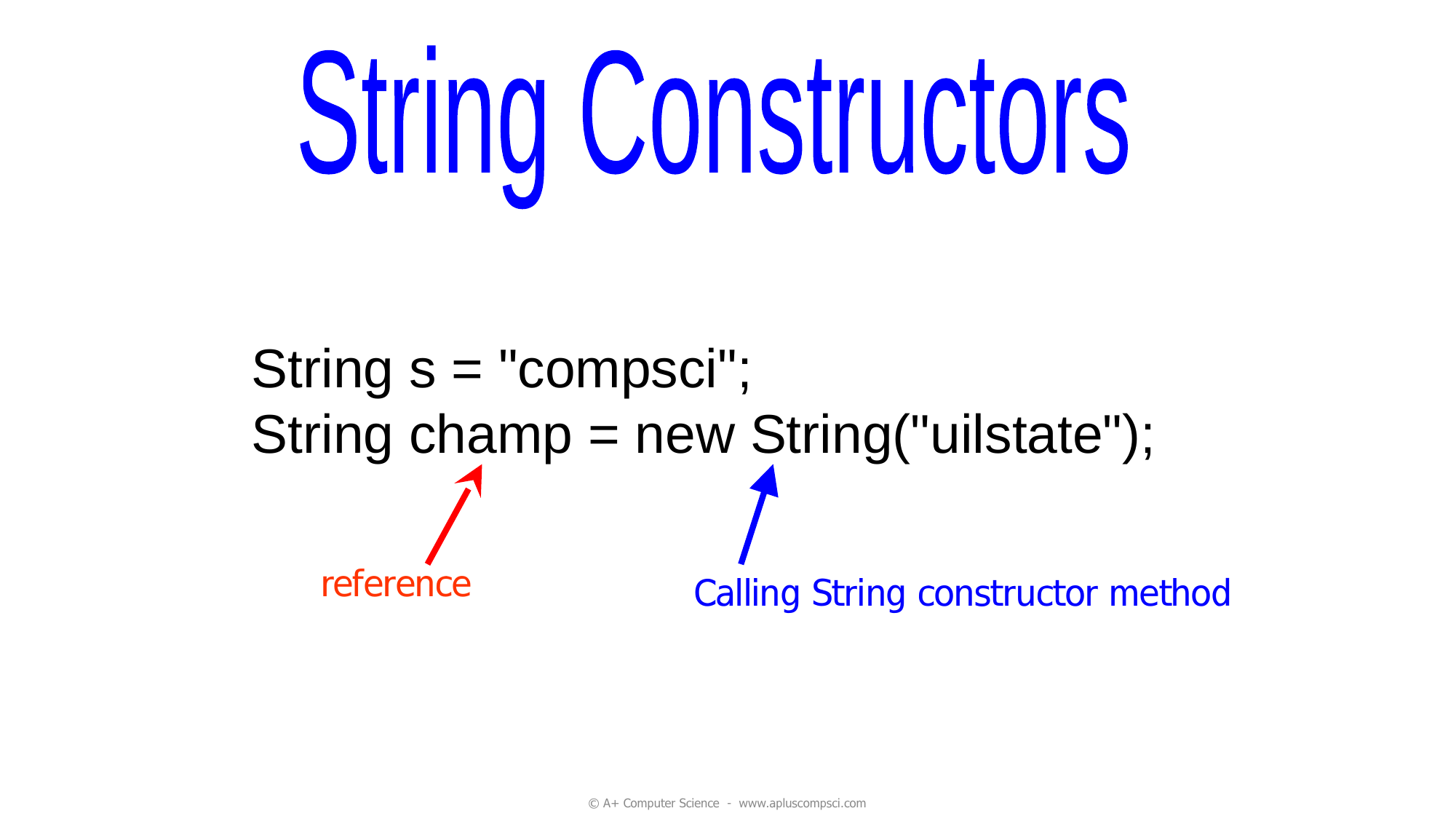

String Constructors
String s = "compsci";
String champ = new String("uilstate");

reference
Calling String constructor method

© A+ Computer Science  -  www.apluscompsci.com